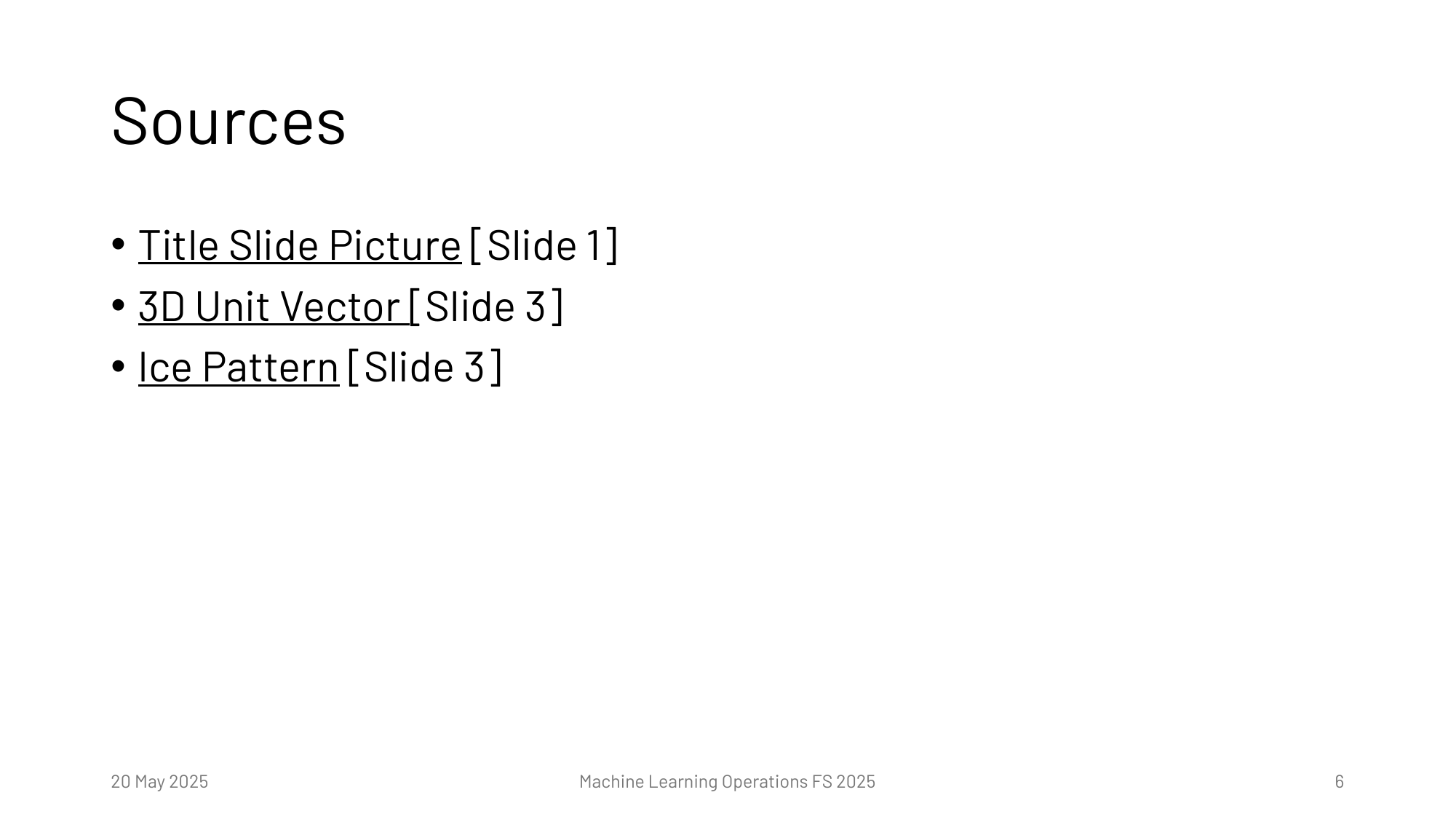

# Sources
Title Slide Picture [Slide 1]
3D Unit Vector [Slide 3]
Ice Pattern [Slide 3]
20 May 2025
Machine Learning Operations FS 2025
6